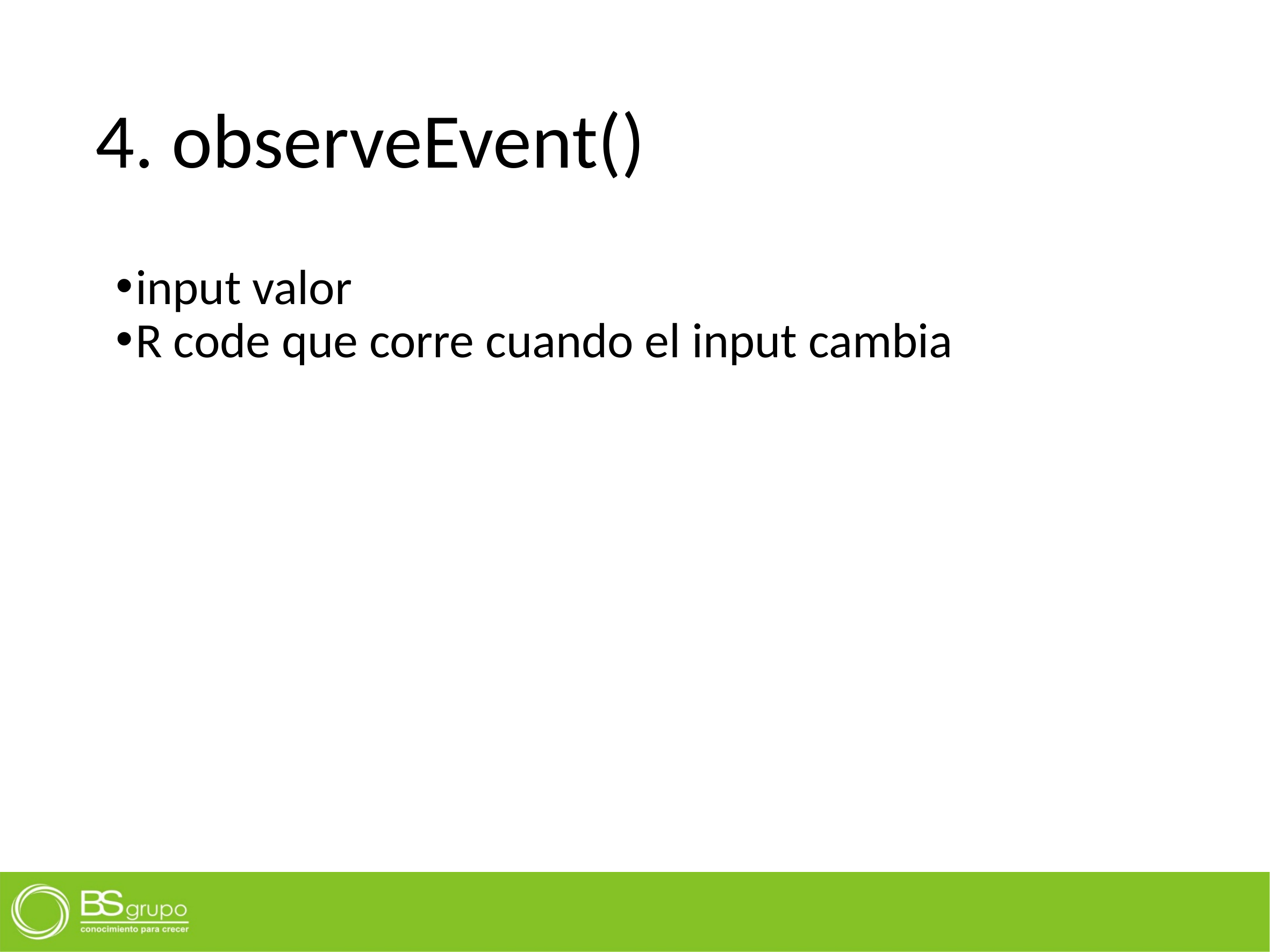

# 4. observeEvent()
input valor
R code que corre cuando el input cambia